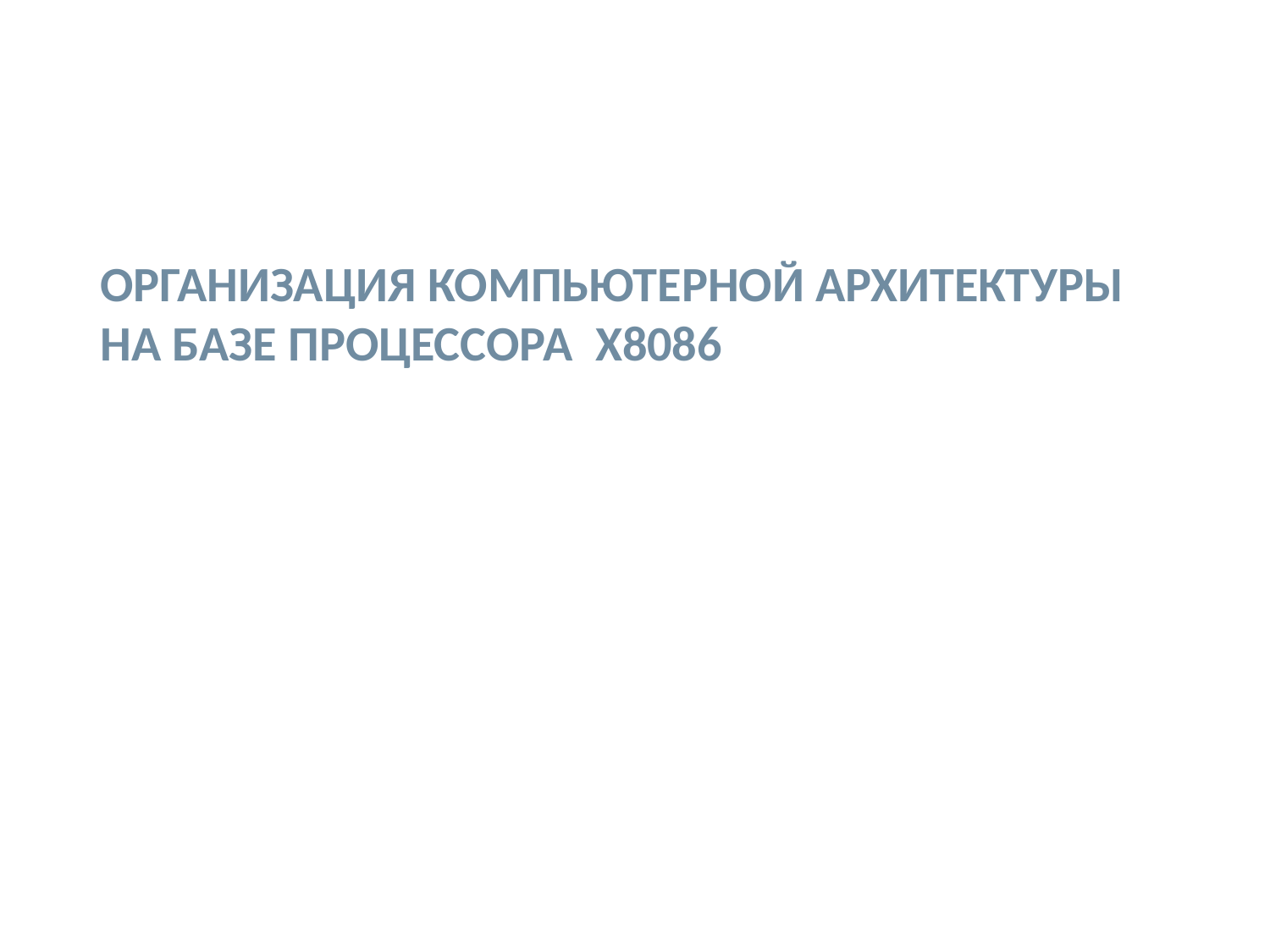

# Организация компьютерной архитектуры на базе процессора  х8086